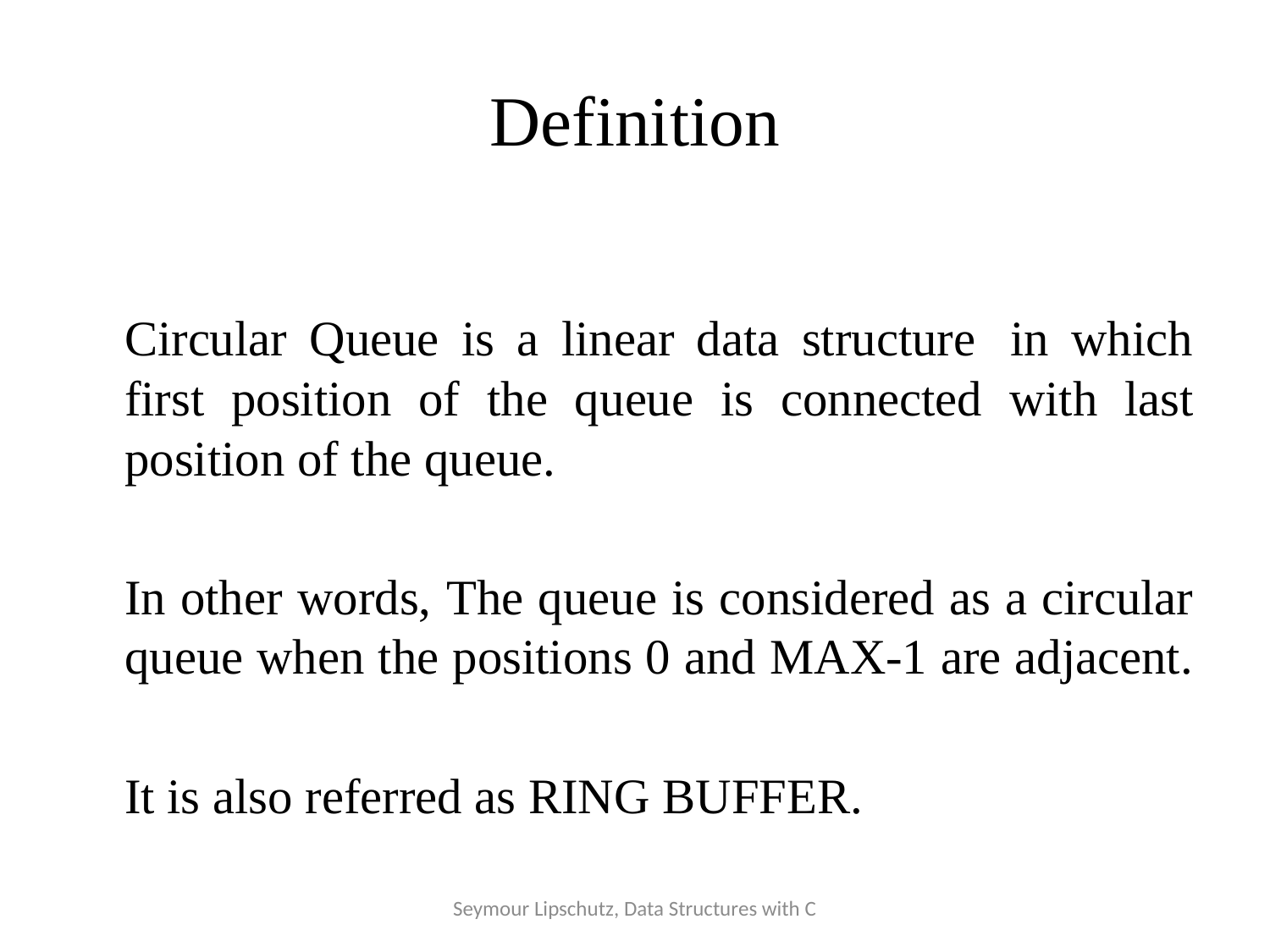

# Definition

			Circular Queue is a linear data structure  in which first position of the queue is connected with last position of the queue.

			In other words, The queue is considered as a circular queue when the positions 0 and MAX-1 are adjacent.

			It is also referred as RING BUFFER.

Seymour Lipschutz, Data Structures with C